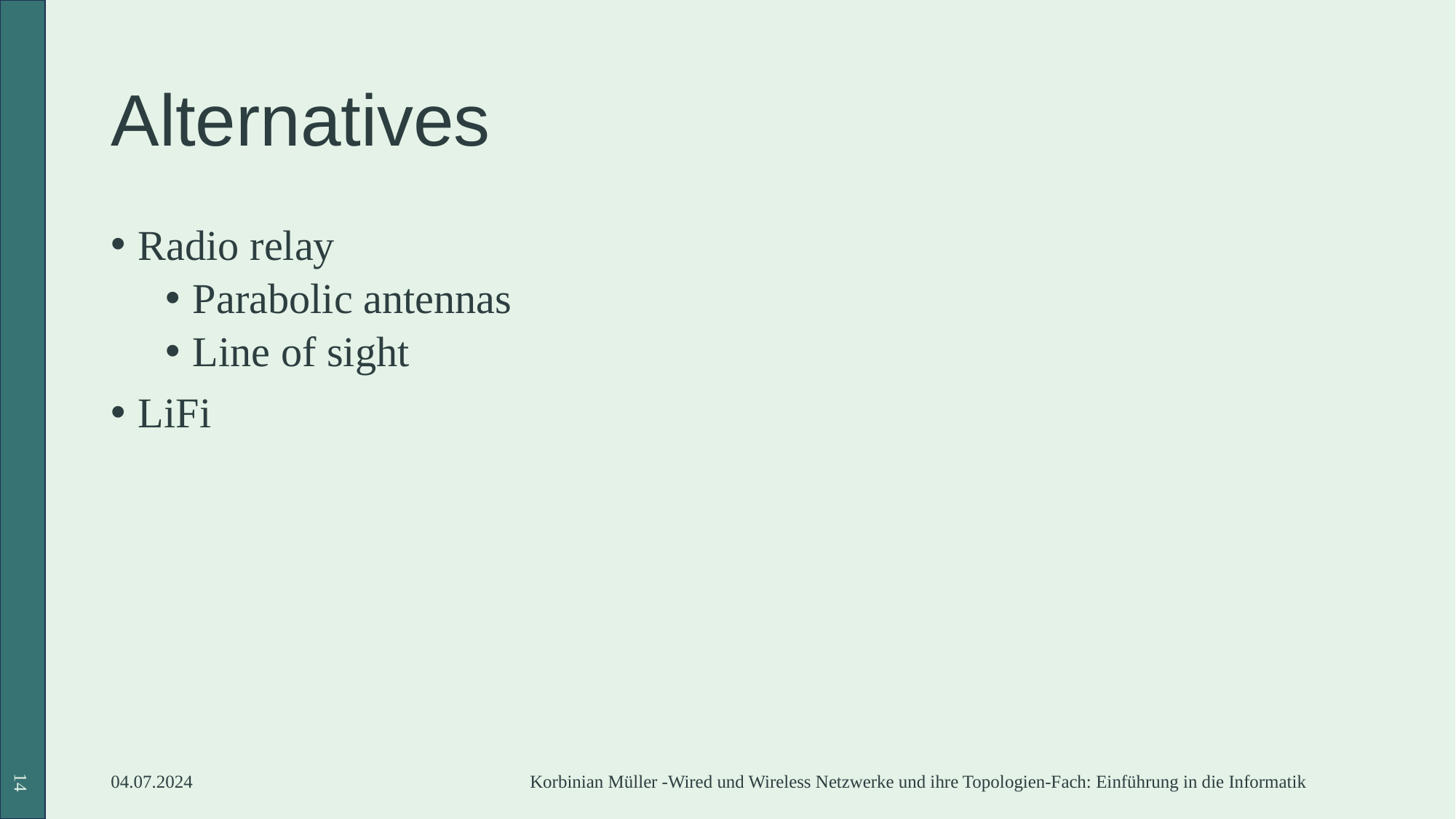

# Alternatives
Radio relay
Parabolic antennas
Line of sight
LiFi
14
04.07.2024
Korbinian Müller -Wired und Wireless Netzwerke und ihre Topologien-Fach: Einführung in die Informatik